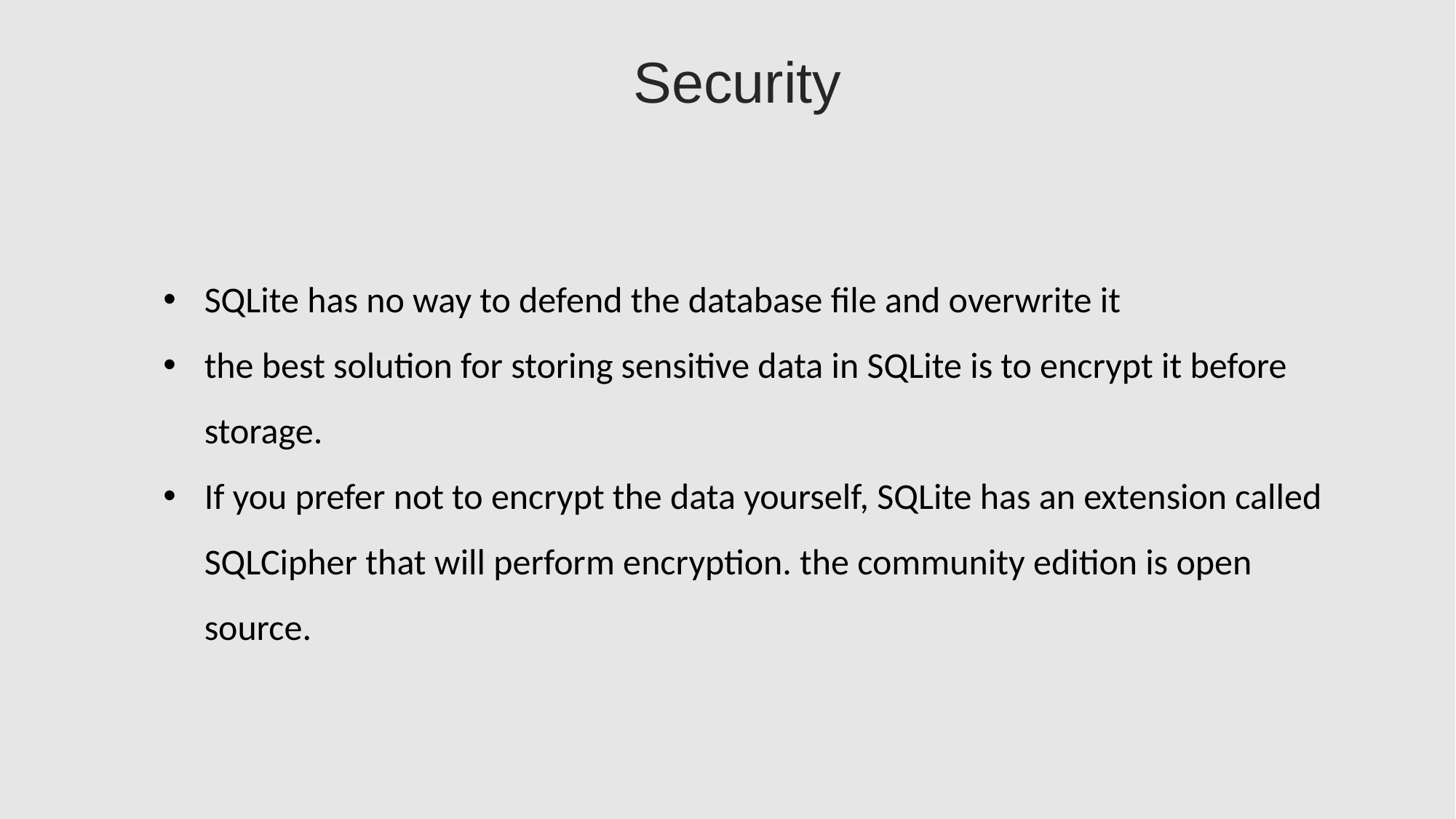

Security
SQLite has no way to defend the database file and overwrite it
the best solution for storing sensitive data in SQLite is to encrypt it before storage.
If you prefer not to encrypt the data yourself, SQLite has an extension called SQLCipher that will perform encryption. the community edition is open source.